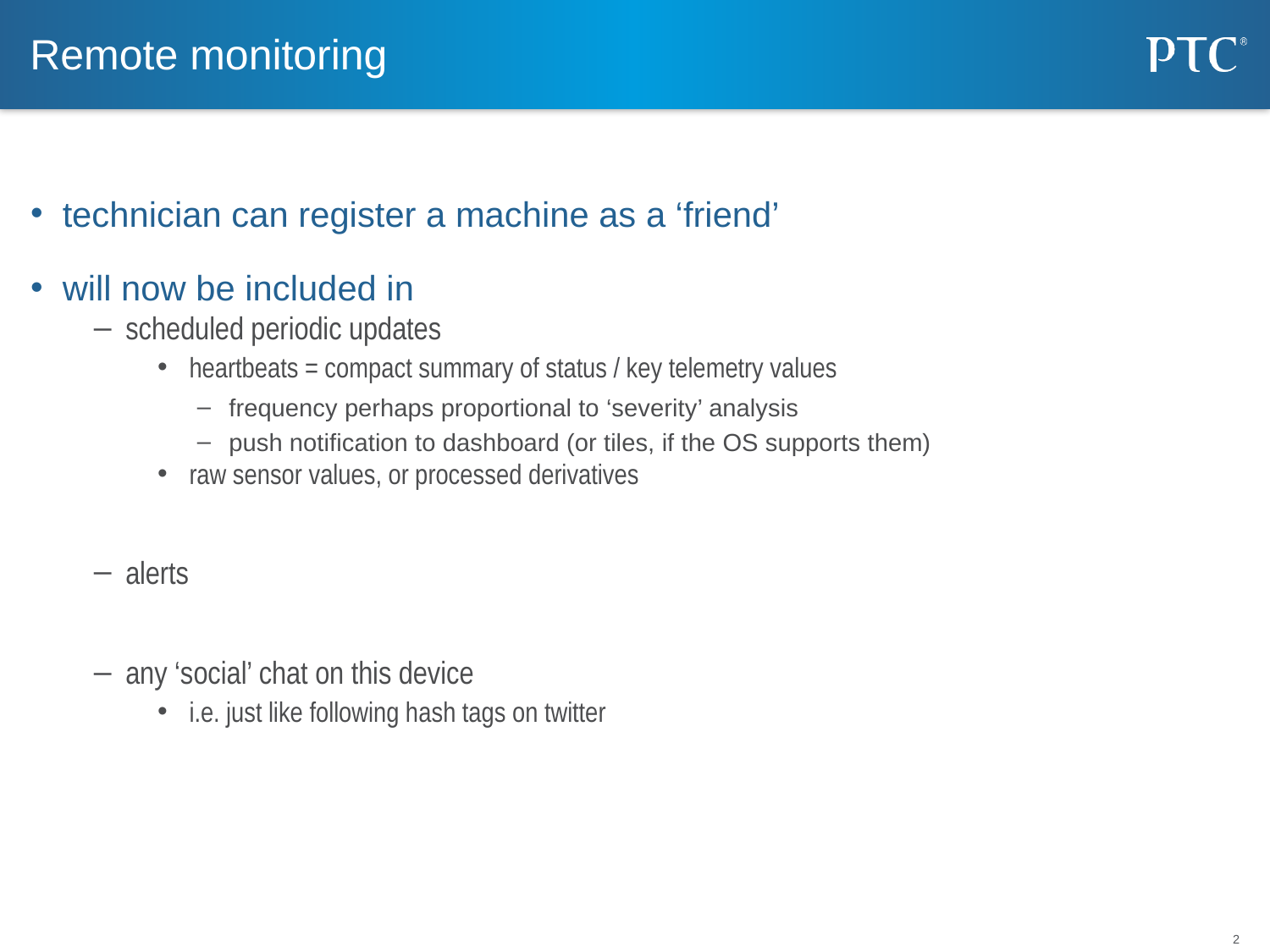

# Remote monitoring

technician can register a machine as a ‘friend’
will now be included in
scheduled periodic updates
heartbeats = compact summary of status / key telemetry values
frequency perhaps proportional to ‘severity’ analysis
push notification to dashboard (or tiles, if the OS supports them)
raw sensor values, or processed derivatives

alerts

any ‘social’ chat on this device
i.e. just like following hash tags on twitter